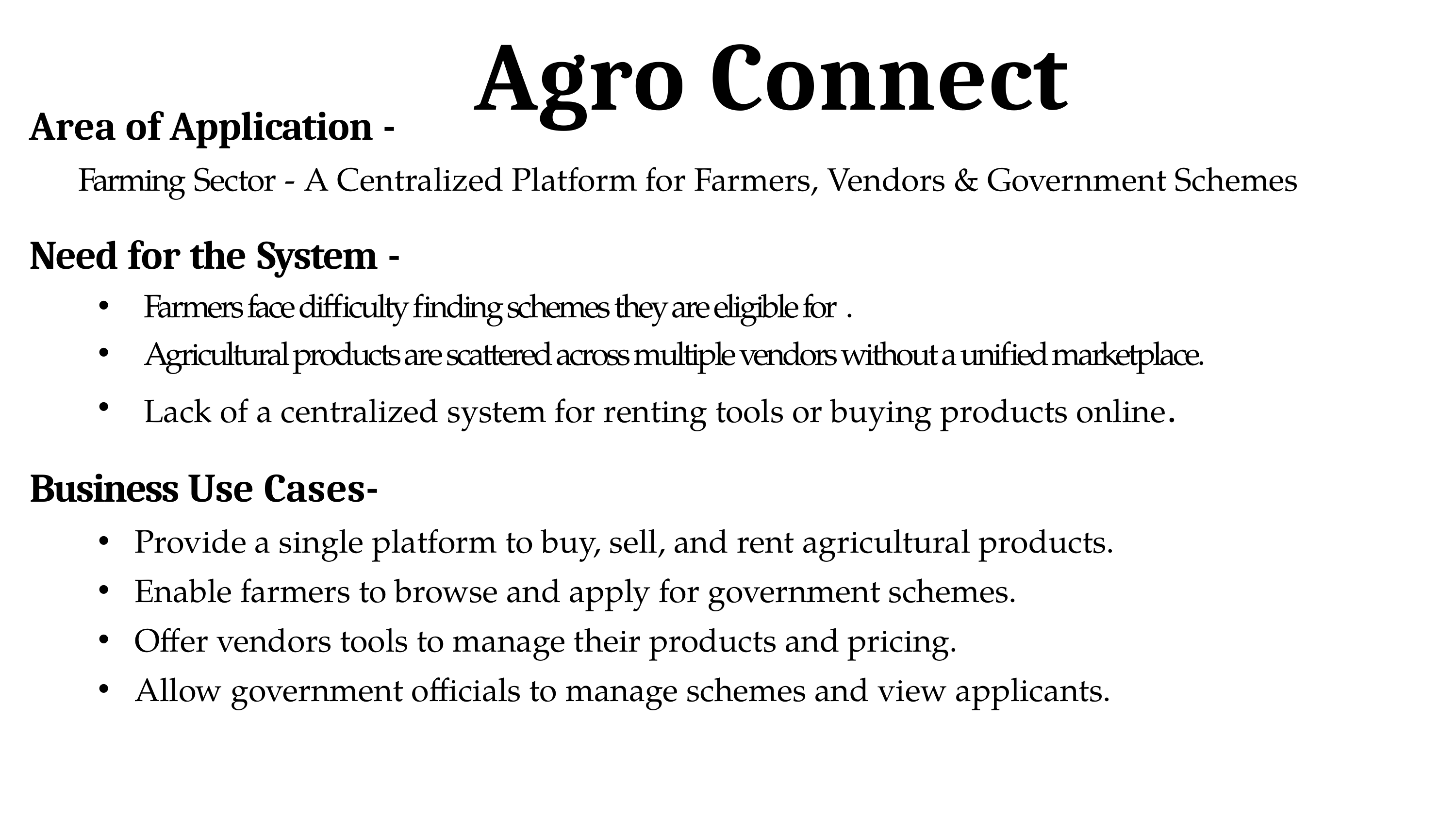

# Agro Connect
.

Area of Application -
Farming Sector - A Centralized Platform for Farmers, Vendors & Government Schemes
Need for the System -
Farmers face difficulty finding schemes they are eligible for .
Agricultural products are scattered across multiple vendors without a unified marketplace.
Lack of a centralized system for renting tools or buying products online.
Business Use Cases-
Provide a single platform to buy, sell, and rent agricultural products.
Enable farmers to browse and apply for government schemes.
Offer vendors tools to manage their products and pricing.
Allow government officials to manage schemes and view applicants.